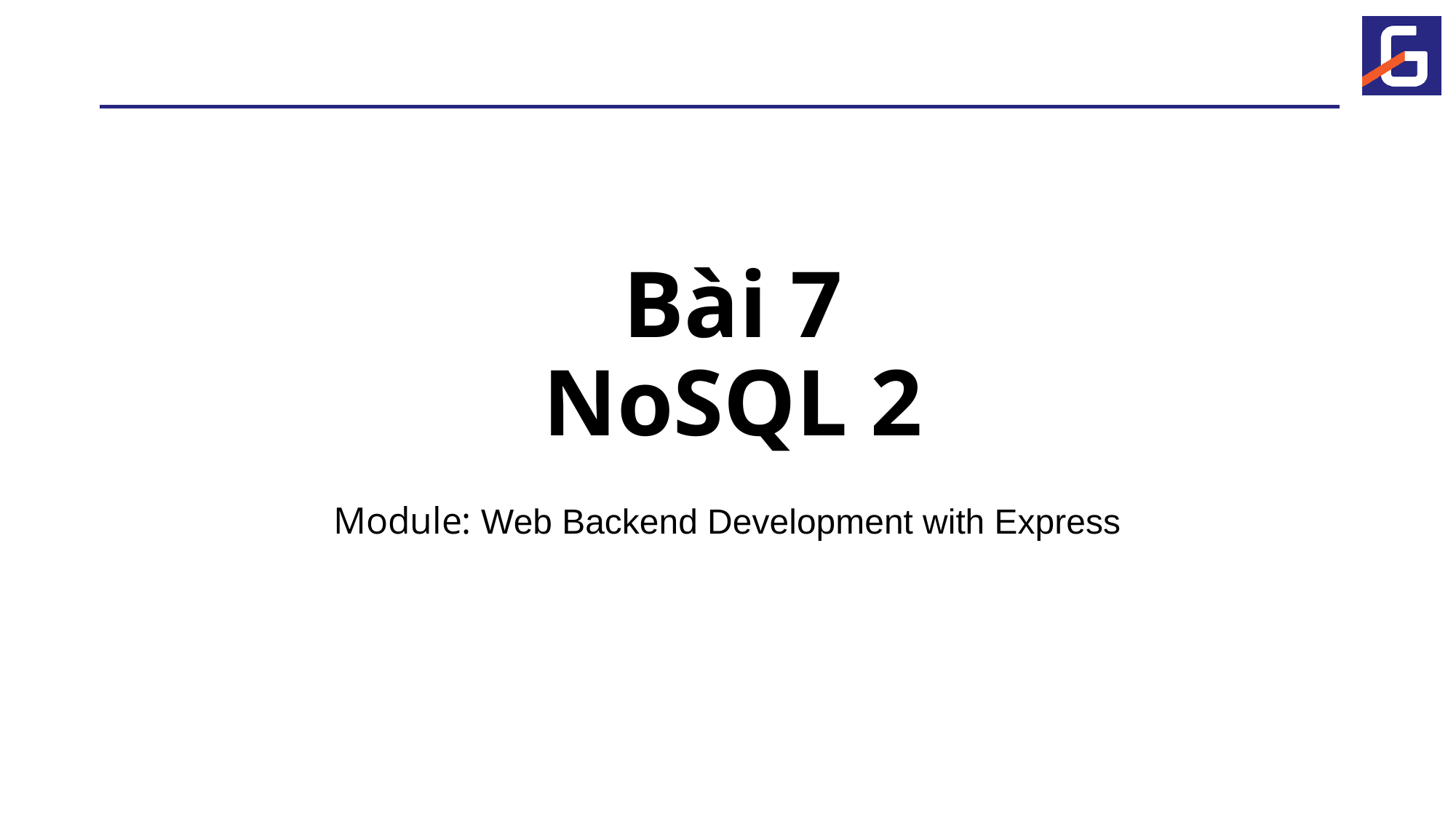

# Bài 7 NoSQL 2
Module: Web Backend Development with Express